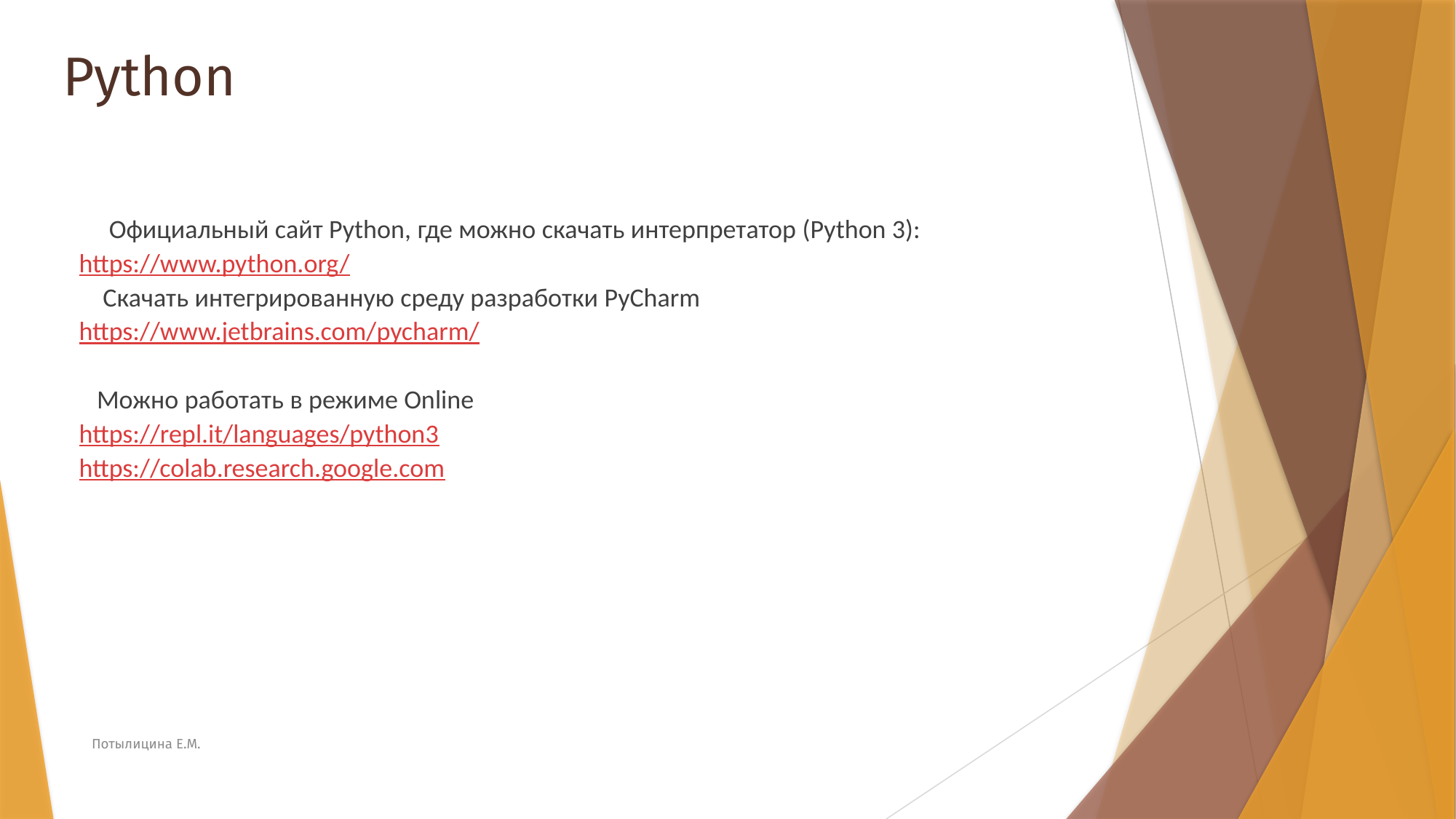

# Python

     Официальный сайт Python, где можно скачать интерпретатор (Python 3):
https://www.python.org/
    Скачать интегрированную среду разработки PyCharm
https://www.jetbrains.com/pycharm/

   Можно работать в режиме Online
https://repl.it/languages/python3
https://colab.research.google.com

Потылицина Е.М.